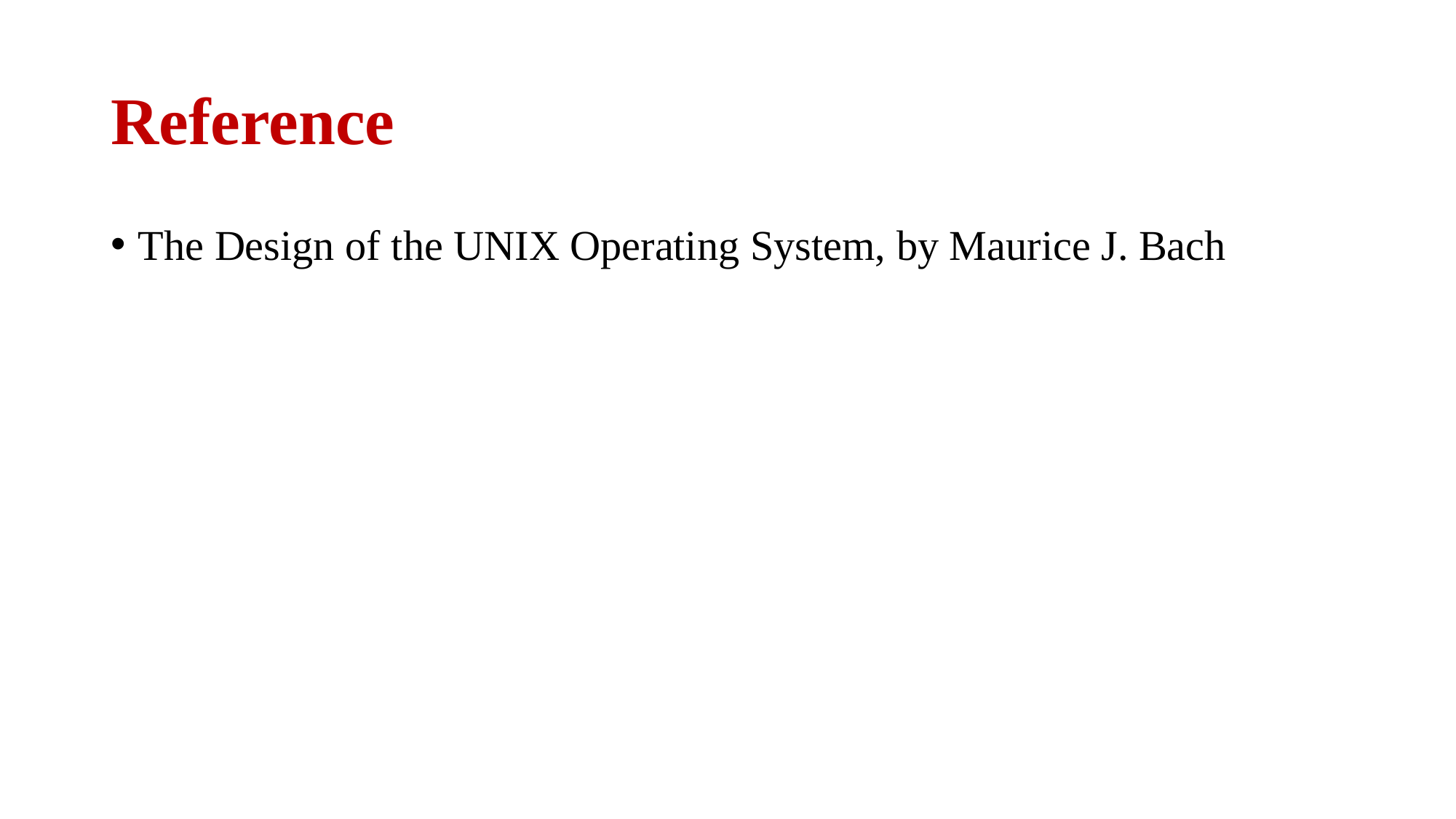

# Reference
The Design of the UNIX Operating System, by Maurice J. Bach